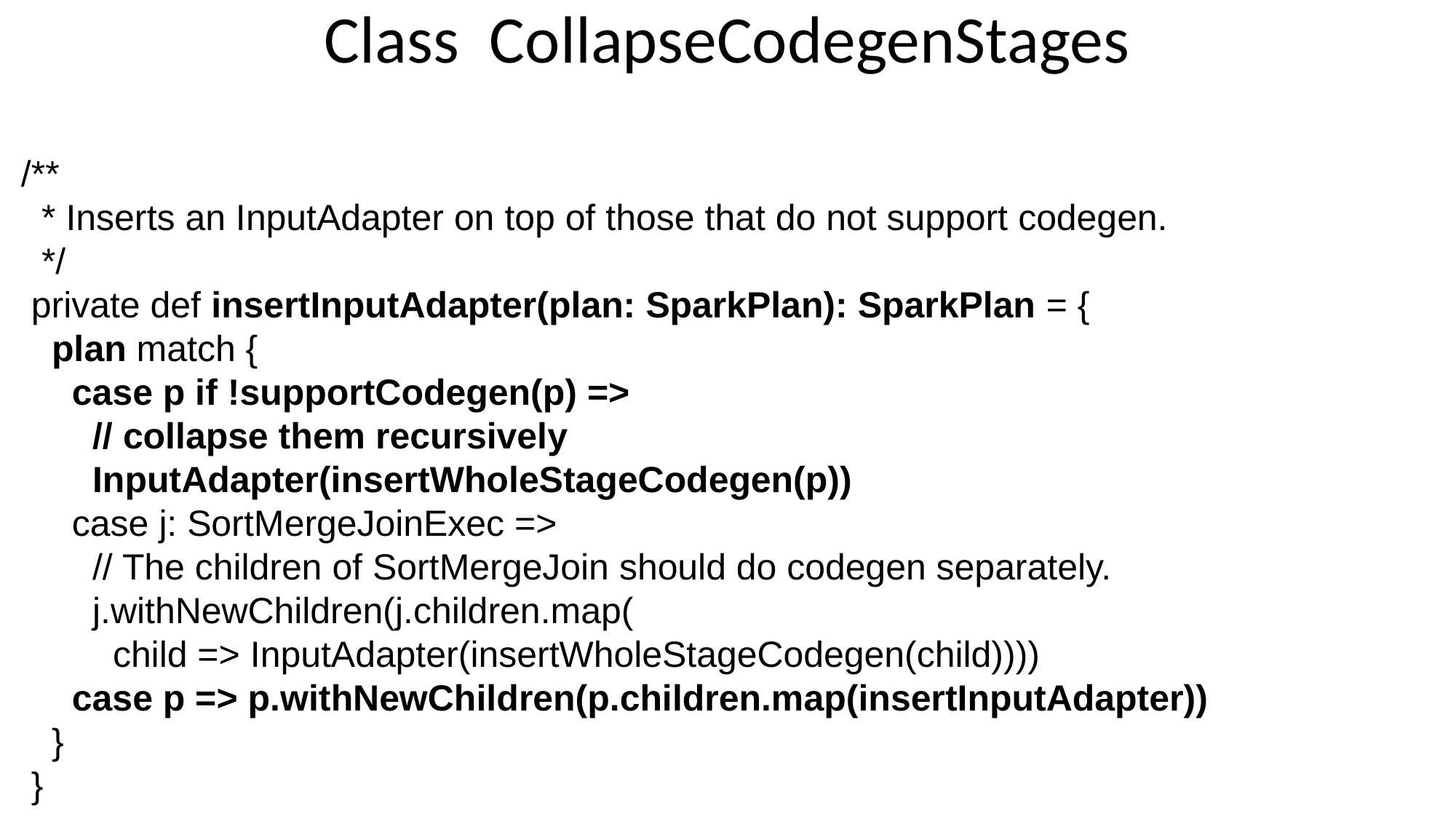

Class  CollapseCodegenStages
 /**
   * Inserts an InputAdapter on top of those that do not support codegen.
   */
  private def insertInputAdapter(plan: SparkPlan): SparkPlan = {
    plan match {
      case p if !supportCodegen(p) =>
        // collapse them recursively
        InputAdapter(insertWholeStageCodegen(p))
      case j: SortMergeJoinExec =>
        // The children of SortMergeJoin should do codegen separately.
        j.withNewChildren(j.children.map(
          child => InputAdapter(insertWholeStageCodegen(child))))
      case p => p.withNewChildren(p.children.map(insertInputAdapter))
    }
  }